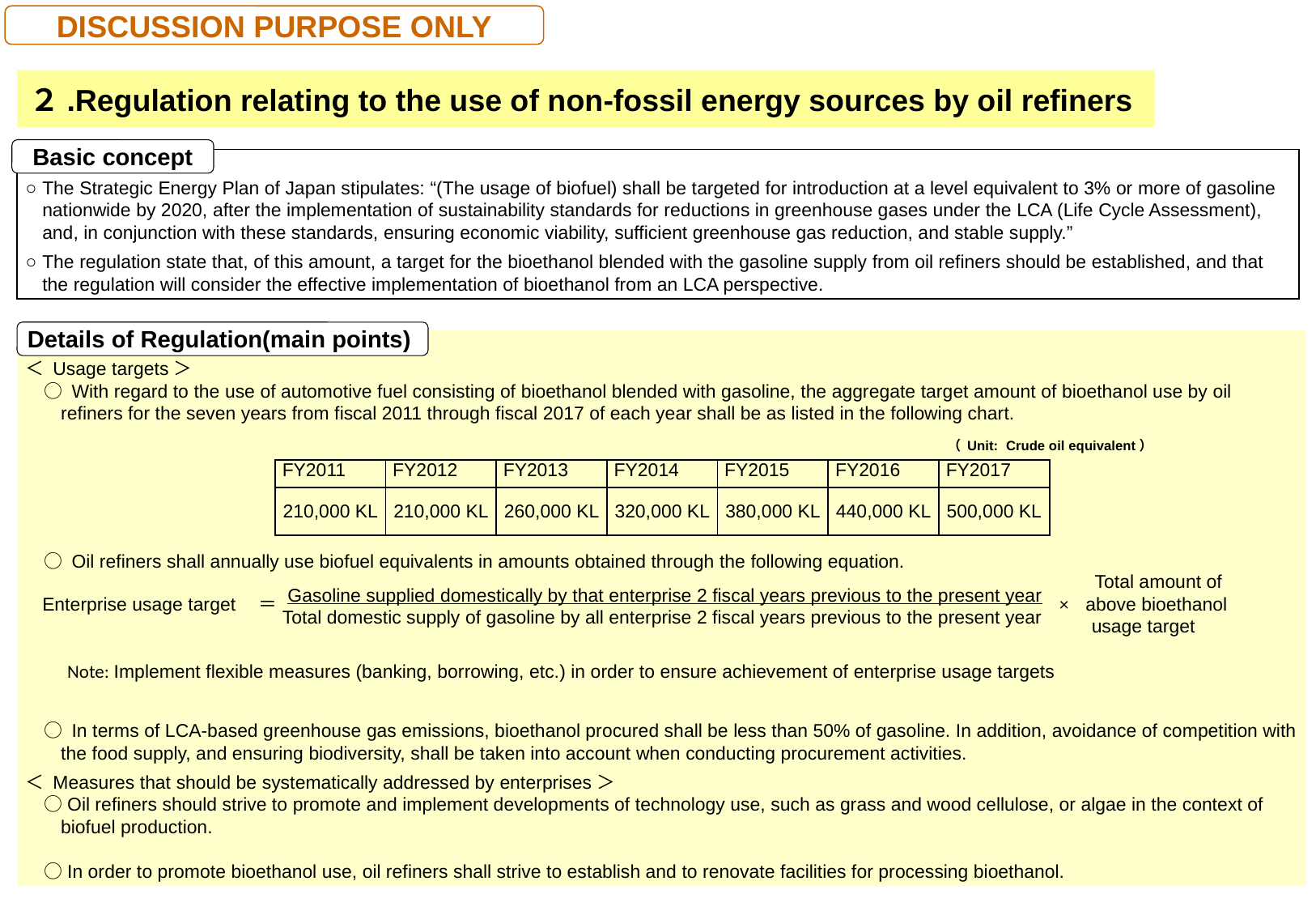

DISCUSSION PURPOSE ONLY
２.Regulation relating to the use of non-fossil energy sources by oil refiners
Basic concept

○ The Strategic Energy Plan of Japan stipulates: “(The usage of biofuel) shall be targeted for introduction at a level equivalent to 3% or more of gasoline nationwide by 2020, after the implementation of sustainability standards for reductions in greenhouse gases under the LCA (Life Cycle Assessment), and, in conjunction with these standards, ensuring economic viability, sufficient greenhouse gas reduction, and stable supply.”
○ The regulation state that, of this amount, a target for the bioethanol blended with the gasoline supply from oil refiners should be established, and that the regulation will consider the effective implementation of bioethanol from an LCA perspective.
Details of Regulation(main points)

＜ Usage targets＞
　○ With regard to the use of automotive fuel consisting of bioethanol blended with gasoline, the aggregate target amount of bioethanol use by oil refiners for the seven years from fiscal 2011 through fiscal 2017 of each year shall be as listed in the following chart.

　○ Oil refiners shall annually use biofuel equivalents in amounts obtained through the following equation.

　　Note: Implement flexible measures (banking, borrowing, etc.) in order to ensure achievement of enterprise usage targets

　○ In terms of LCA-based greenhouse gas emissions, bioethanol procured shall be less than 50% of gasoline. In addition, avoidance of competition with the food supply, and ensuring biodiversity, shall be taken into account when conducting procurement activities.
＜ Measures that should be systematically addressed by enterprises＞
　○Oil refiners should strive to promote and implement developments of technology use, such as grass and wood cellulose, or algae in the context of biofuel production.

　○In order to promote bioethanol use, oil refiners shall strive to establish and to renovate facilities for processing bioethanol.
（ Unit: Crude oil equivalent）
| FY2011 | FY2012 | FY2013 | FY2014 | FY2015 | FY2016 | FY2017 |
| --- | --- | --- | --- | --- | --- | --- |
| 210,000 KL | 210,000 KL | 260,000 KL | 320,000 KL | 380,000 KL | 440,000 KL | 500,000 KL |
　   Total amount of
×    above bioethanol
usage target
 Gasoline supplied domestically by that enterprise 2 fiscal years previous to the present year
Total domestic supply of gasoline by all enterprise 2 fiscal years previous to the present year

Enterprise usage target　＝